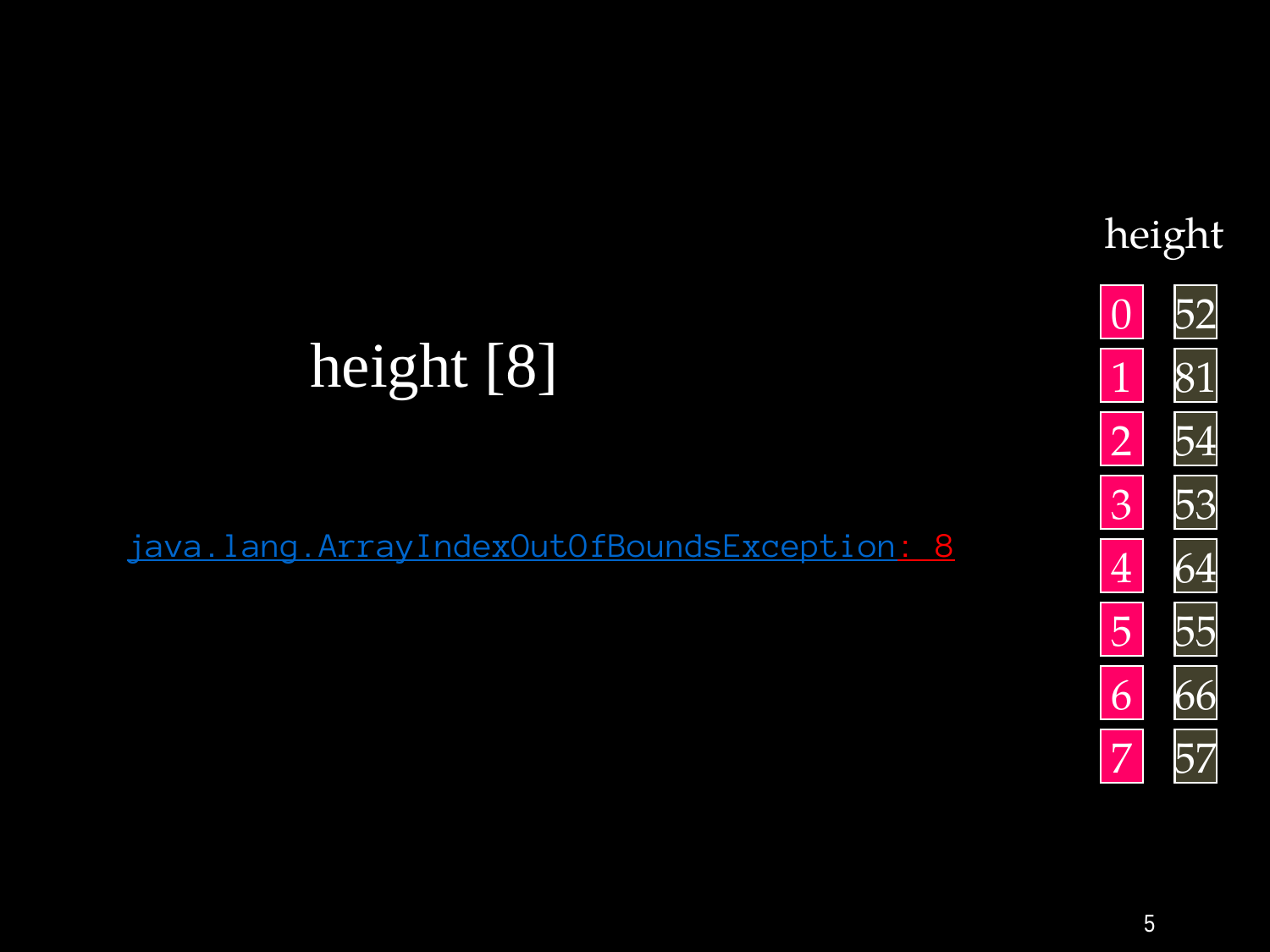

#
height
0
52
height [8]
1
81
2
54
3
53
java.lang.ArrayIndexOutOfBoundsException: 8
4
64
5
55
6
66
7
57
5